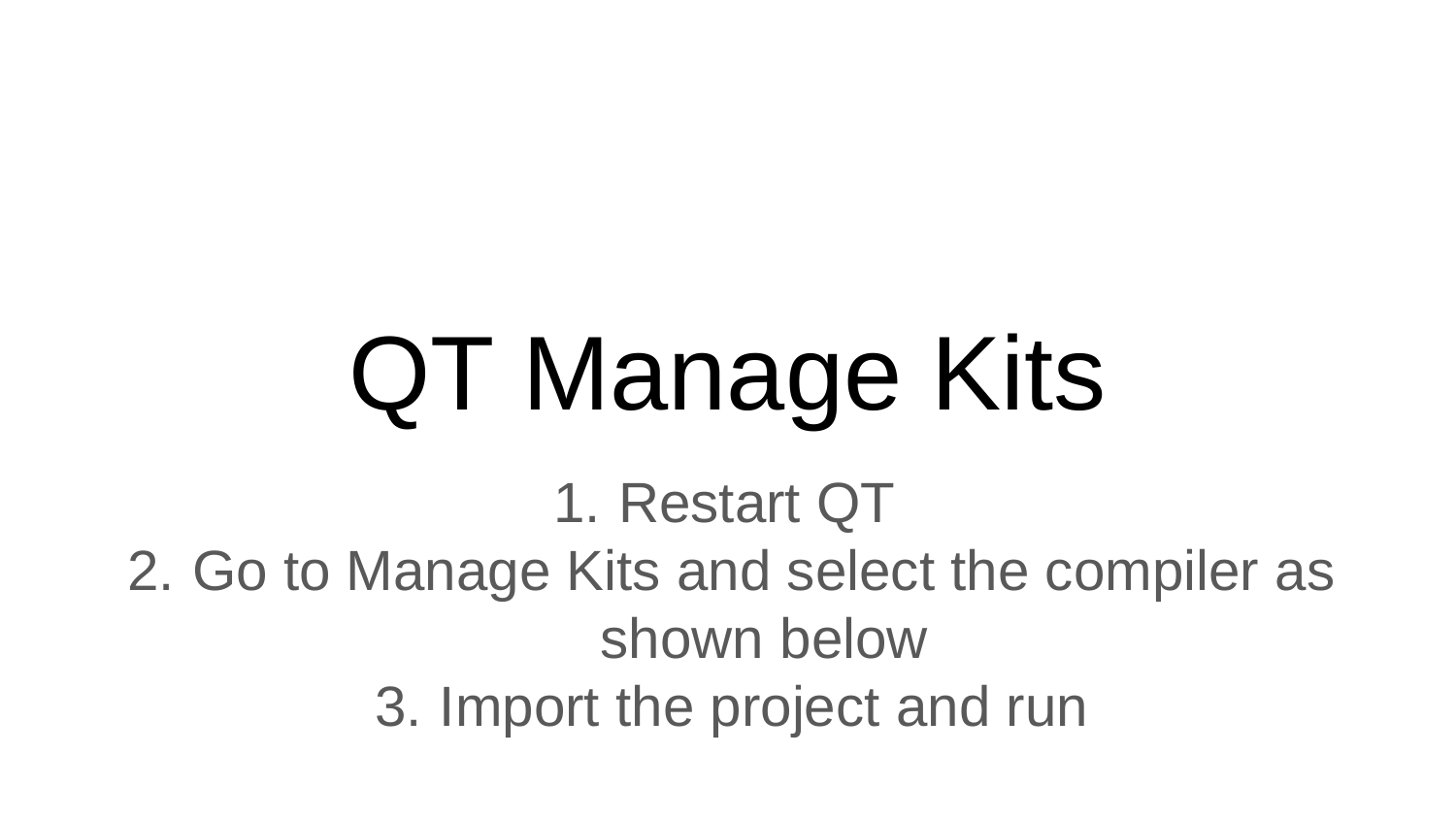

# QT Manage Kits
Restart QT
Go to Manage Kits and select the compiler as shown below
Import the project and run